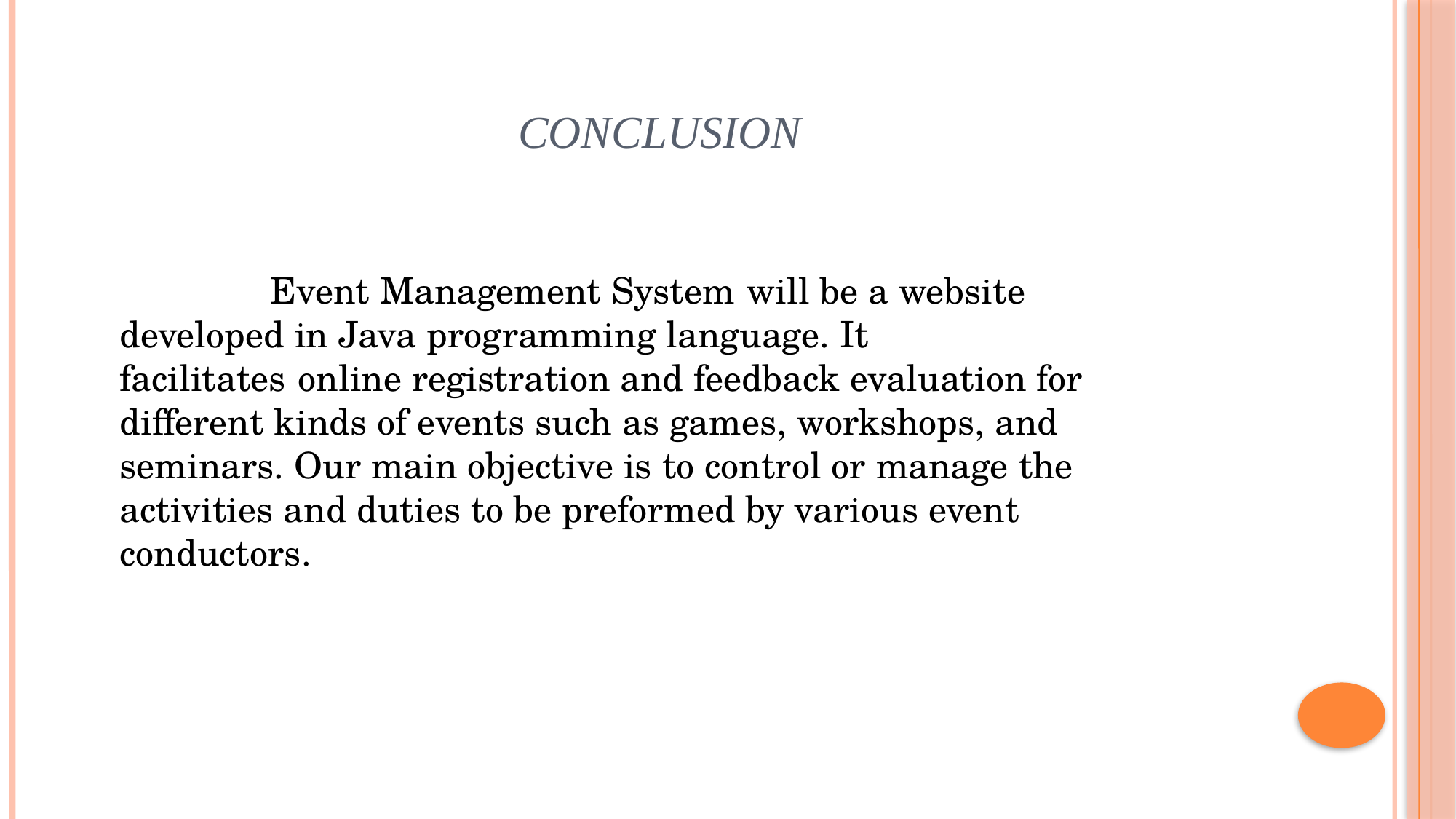

# CONCLUSION
                  Event Management System will be a website developed in Java programming language. It facilitates online registration and feedback evaluation for different kinds of events such as games, workshops, and seminars. Our main objective is to control or manage the activities and duties to be preformed by various event conductors.